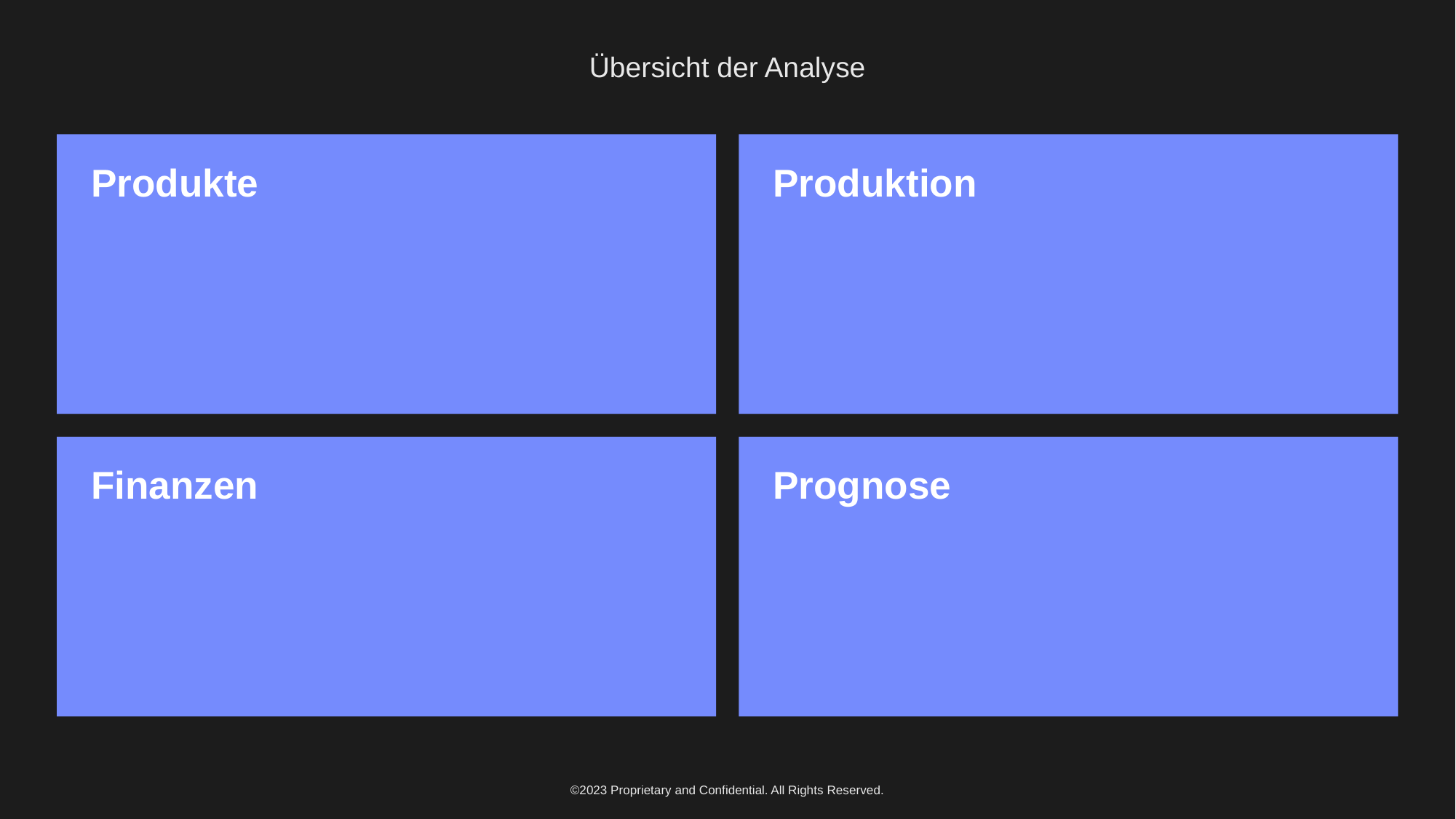

Übersicht der Analyse

Produkte
Produktion

Finanzen
Prognose
1

©2023 Proprietary and Confidential. All Rights Reserved.